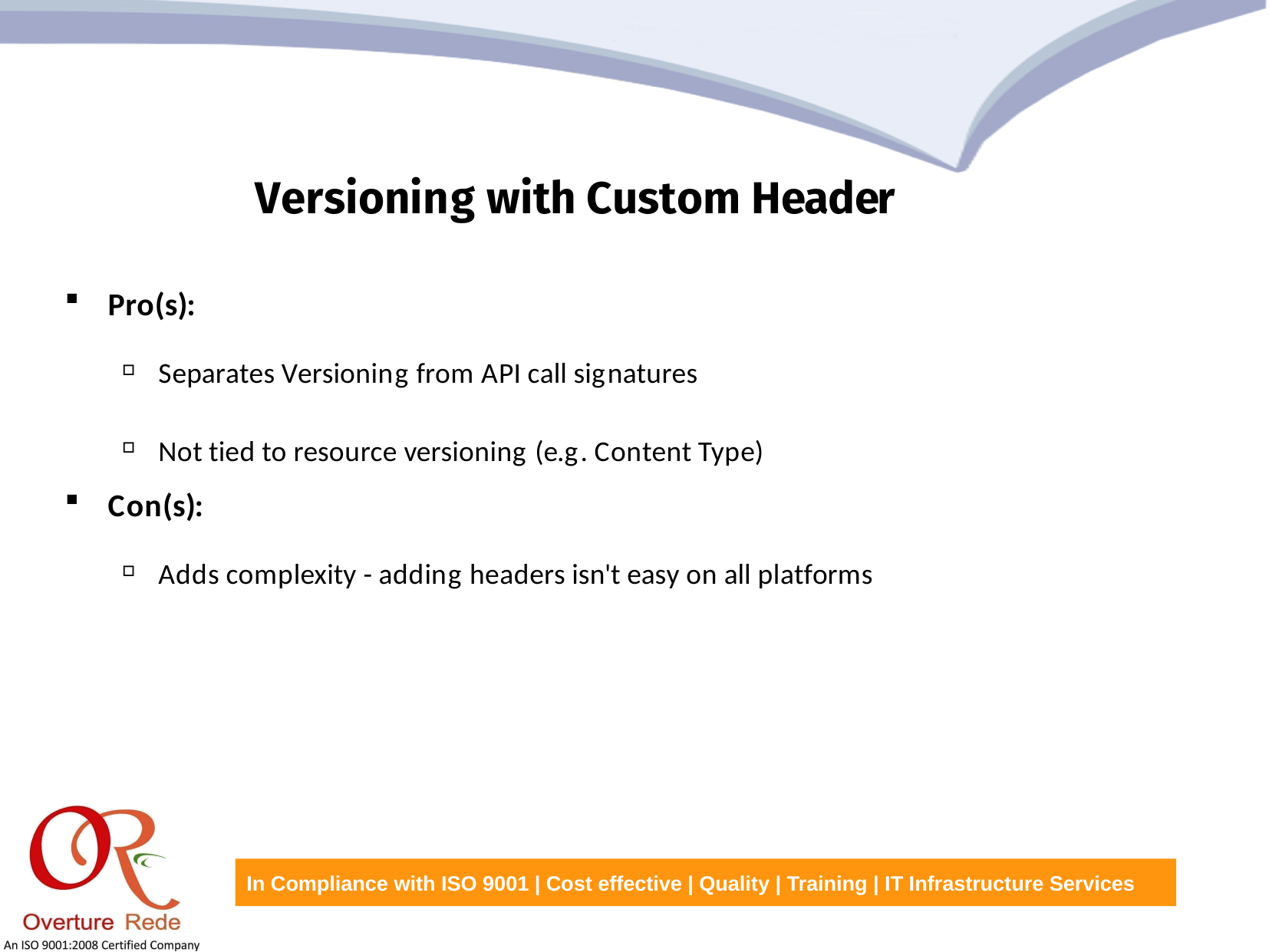

Versioning with Custom Header
Pro(s):

Separates Versioning from API call signatures

Not tied to resource versioning (e.g. Content Type)
Con(s):

Adds complexity - adding headers isn't easy on all platforms